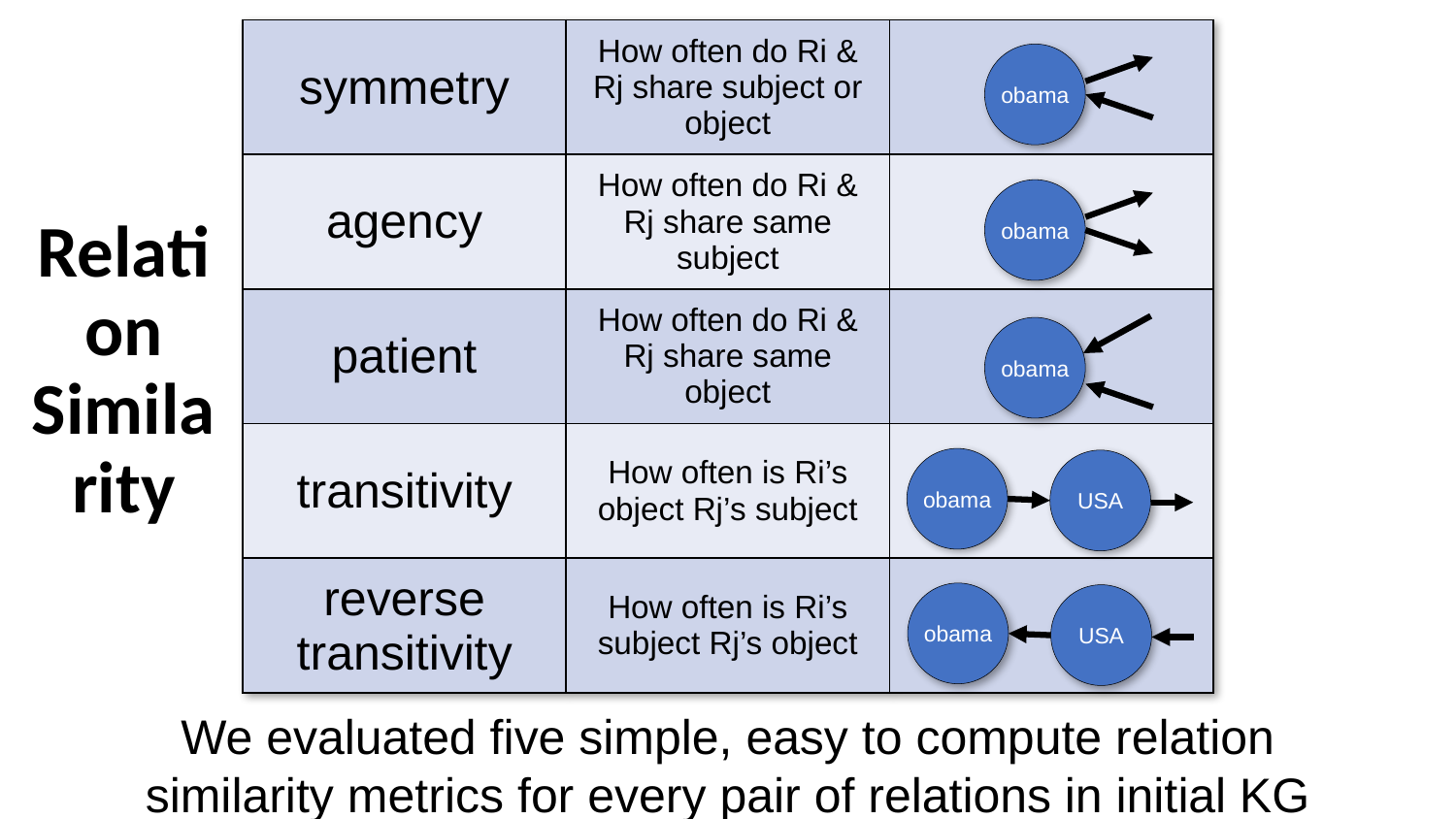

# Relation Similarity
| symmetry | How often do Ri & Rj share subject or object |  |
| --- | --- | --- |
| agency | How often do Ri & Rj share same subject |  |
| patient | How often do Ri & Rj share same object |  |
| transitivity | How often is Ri’s object Rj’s subject |  |
| reverse transitivity | How often is Ri’s subject Rj’s object |  |
obama
obama
obama
obama
USA
obama
USA
We evaluated five simple, easy to compute relation similarity metrics for every pair of relations in initial KG